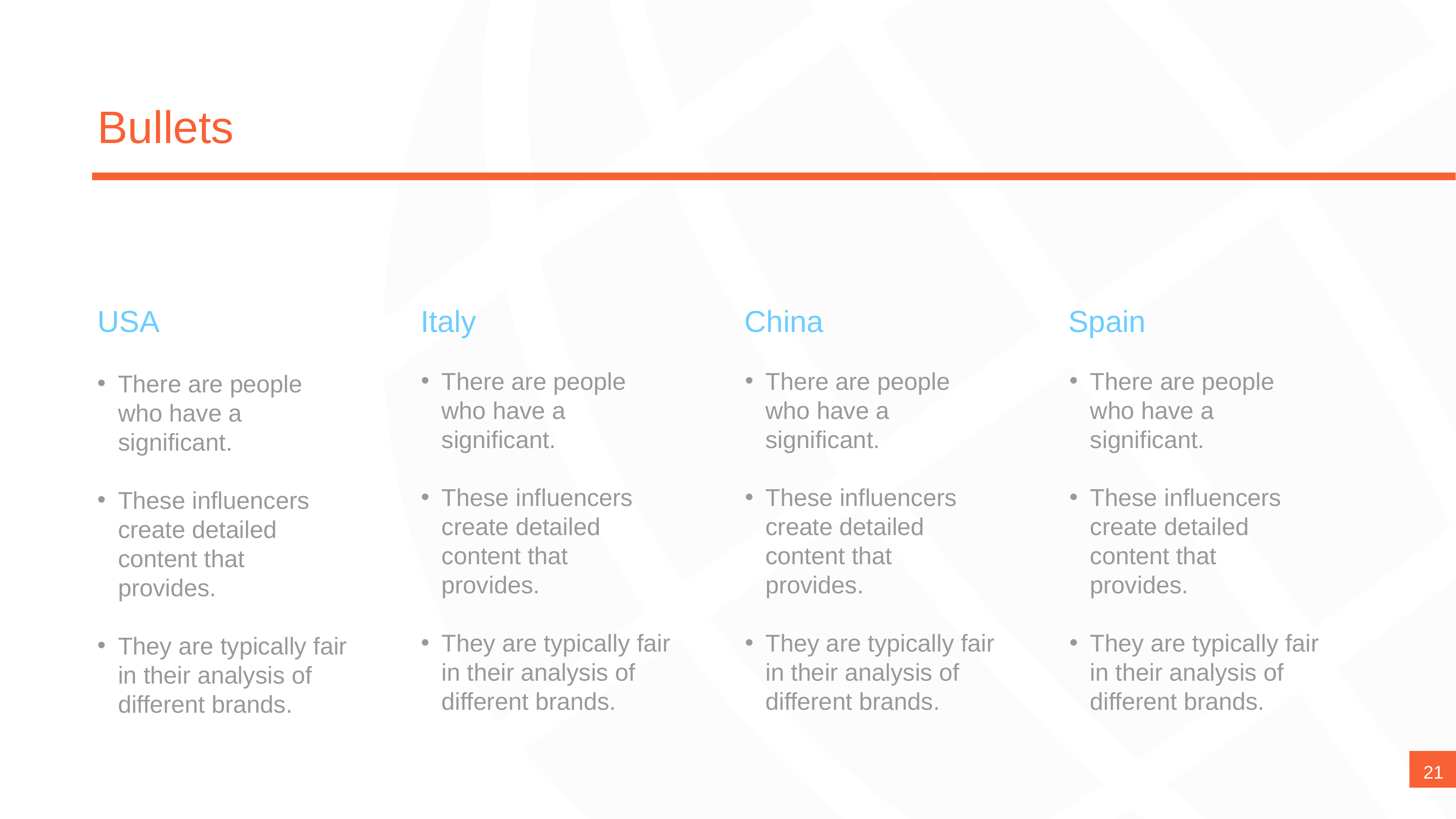

Bullets

USA
Italy
China
Spain
There are people who have a significant.

These influencers create detailed content that provides.

They are typically fair in their analysis of different brands.
There are people who have a significant.

These influencers create detailed content that provides.

They are typically fair in their analysis of different brands.
There are people who have a significant.

These influencers create detailed content that provides.

They are typically fair in their analysis of different brands.
There are people who have a significant.

These influencers create detailed content that provides.

They are typically fair in their analysis of different brands.